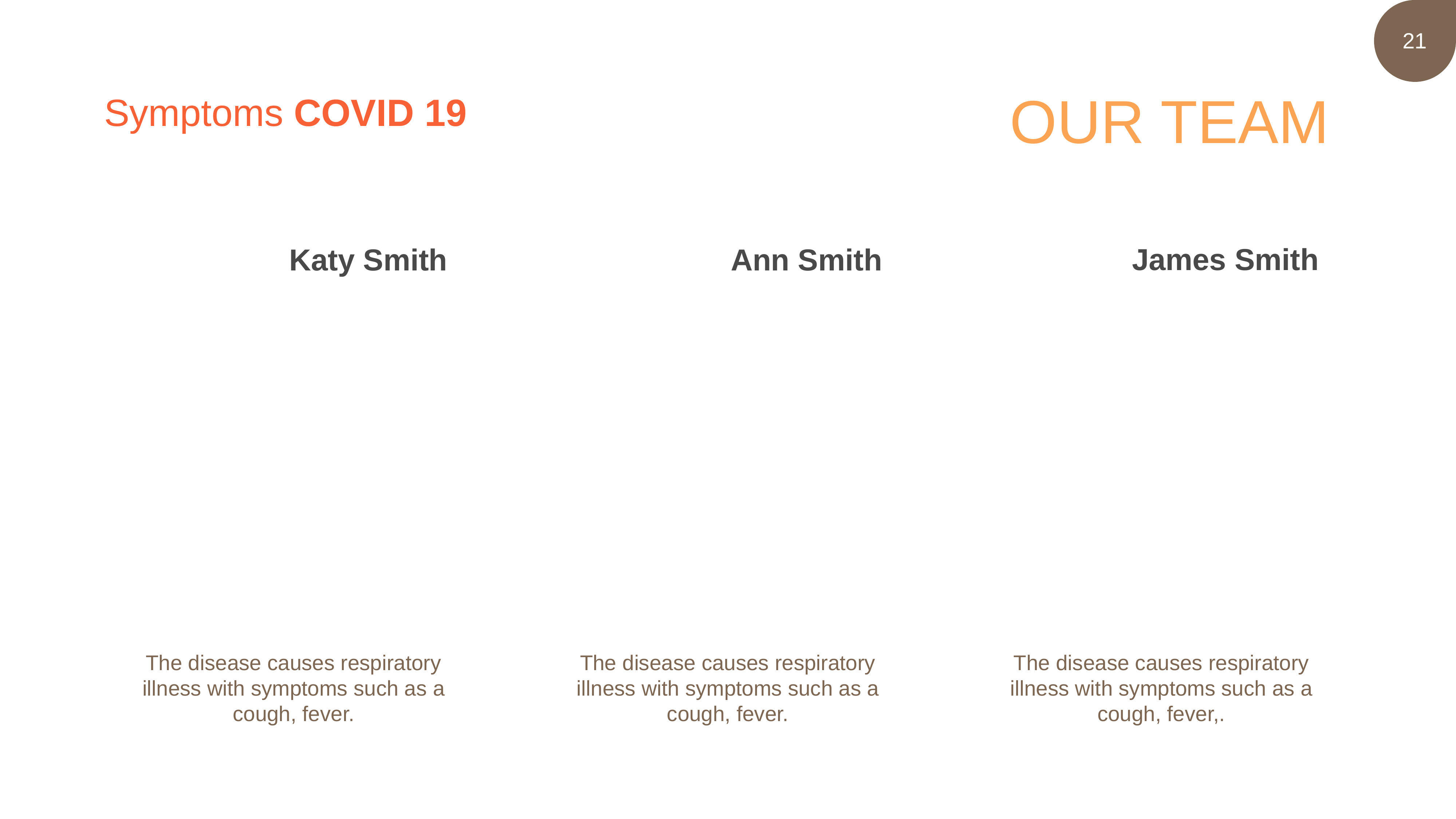

OUR TEAM
James Smith
Ann Smith
Katy Smith

The disease causes respiratory illness with symptoms such as a cough, fever.
The disease causes respiratory illness with symptoms such as a cough, fever.
The disease causes respiratory illness with symptoms such as a cough, fever,.